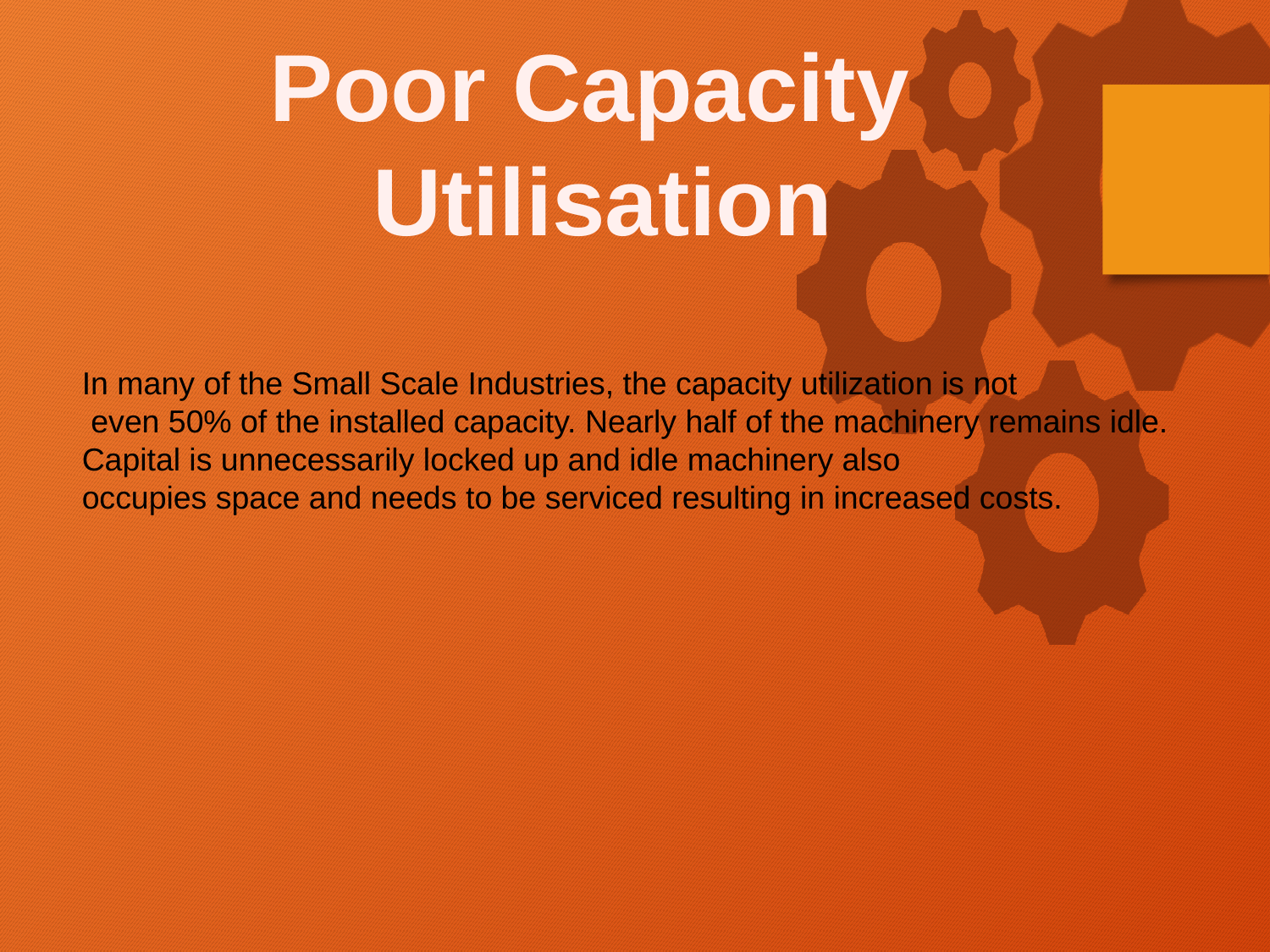

Poor Capacity
Utilisation

In many of the Small Scale Industries, the capacity utilization is not
 even 50% of the installed capacity. Nearly half of the machinery remains idle.
Capital is unnecessarily locked up and idle machinery also
occupies space and needs to be serviced resulting in increased costs.